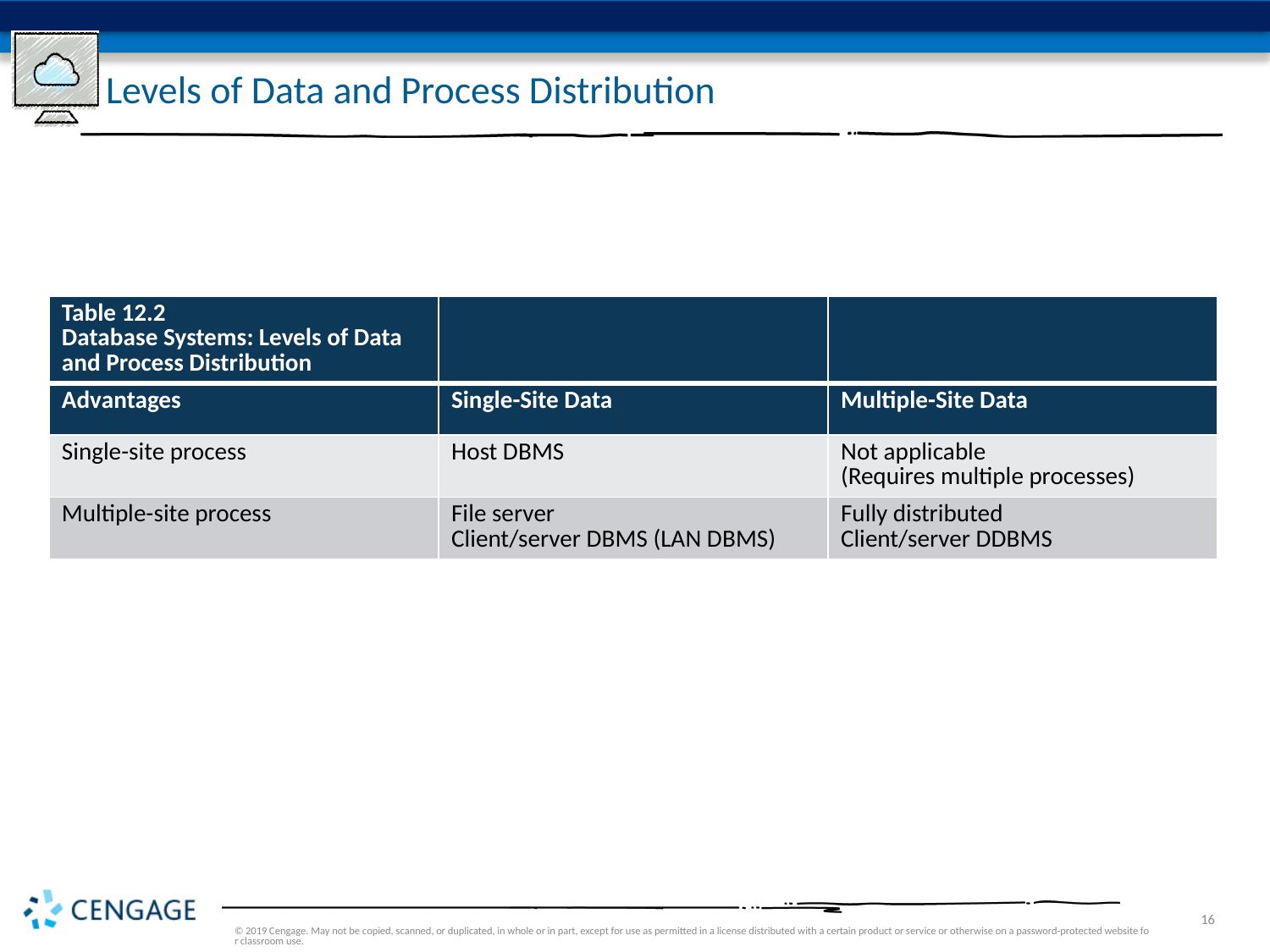

# Levels of Data and Process Distribution
| Table 12.2 Database Systems: Levels of Data and Process Distribution |  |  |
| --- | --- | --- |
| Advantages | Single-Site Data | Multiple-Site Data |
| Single-site process | Host DBMS | Not applicable (Requires multiple processes) |
| Multiple-site process | File server Client/server DBMS (LAN DBMS) | Fully distributed Client/server DDBMS |
© 2019 Cengage. May not be copied, scanned, or duplicated, in whole or in part, except for use as permitted in a license distributed with a certain product or service or otherwise on a password-protected website for classroom use.